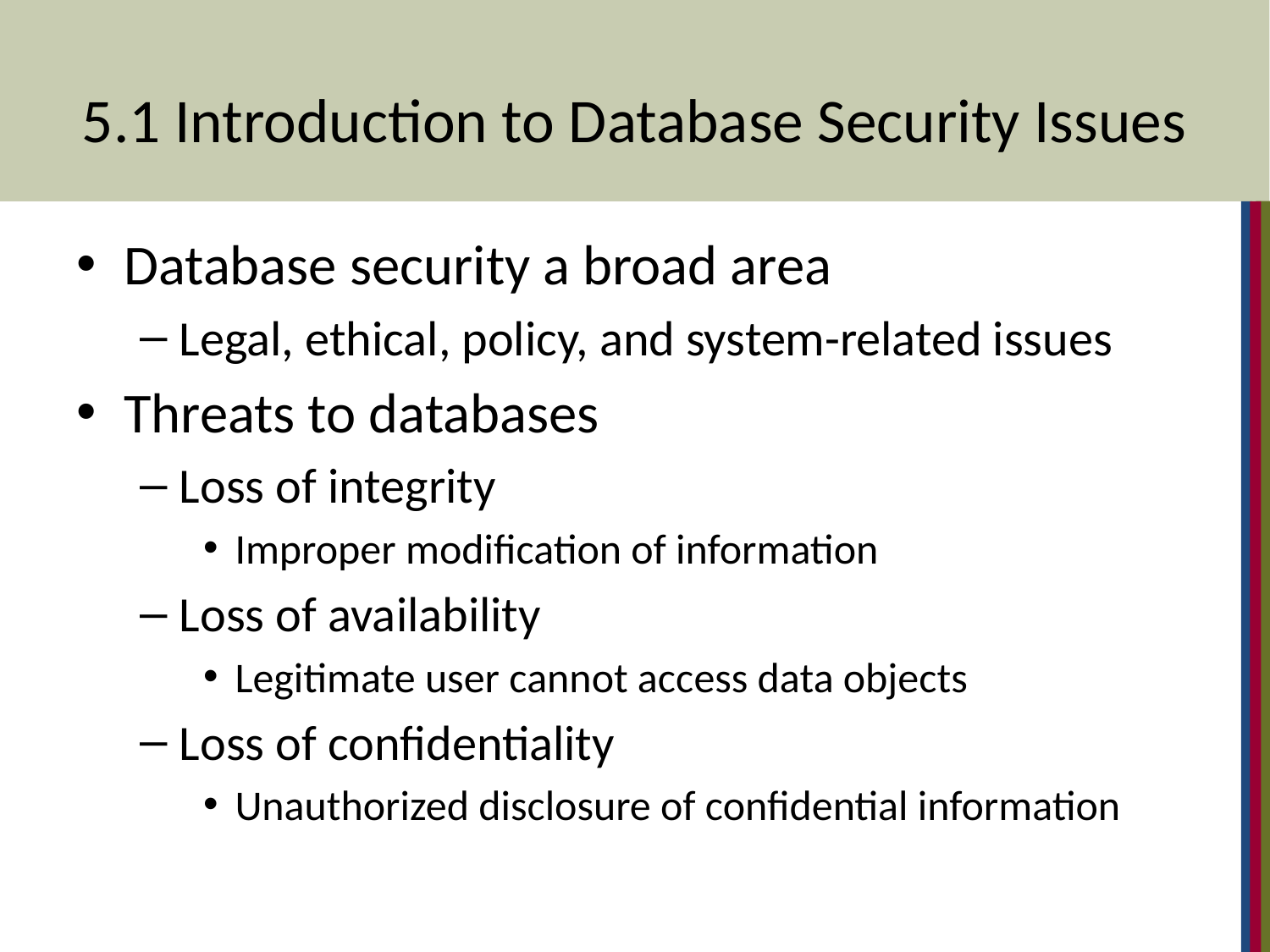

# 5.1 Introduction to Database Security Issues
Database security a broad area
Legal, ethical, policy, and system-related issues
Threats to databases
Loss of integrity
Improper modification of information
Loss of availability
Legitimate user cannot access data objects
Loss of confidentiality
Unauthorized disclosure of confidential information